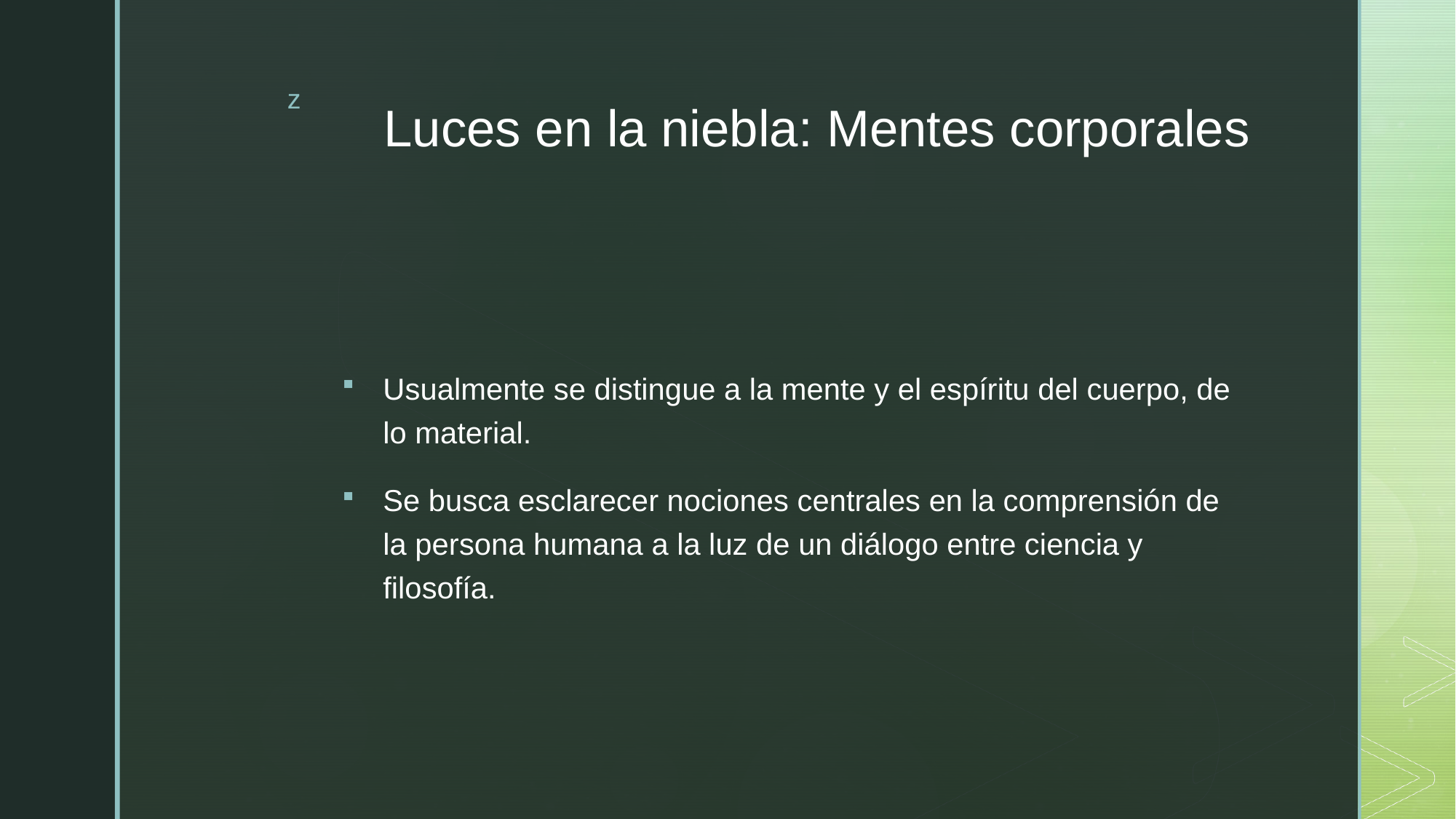

# Luces en la niebla: Mentes corporales
Usualmente se distingue a la mente y el espíritu del cuerpo, de lo material.
Se busca esclarecer nociones centrales en la comprensión de la persona humana a la luz de un diálogo entre ciencia y filosofía.